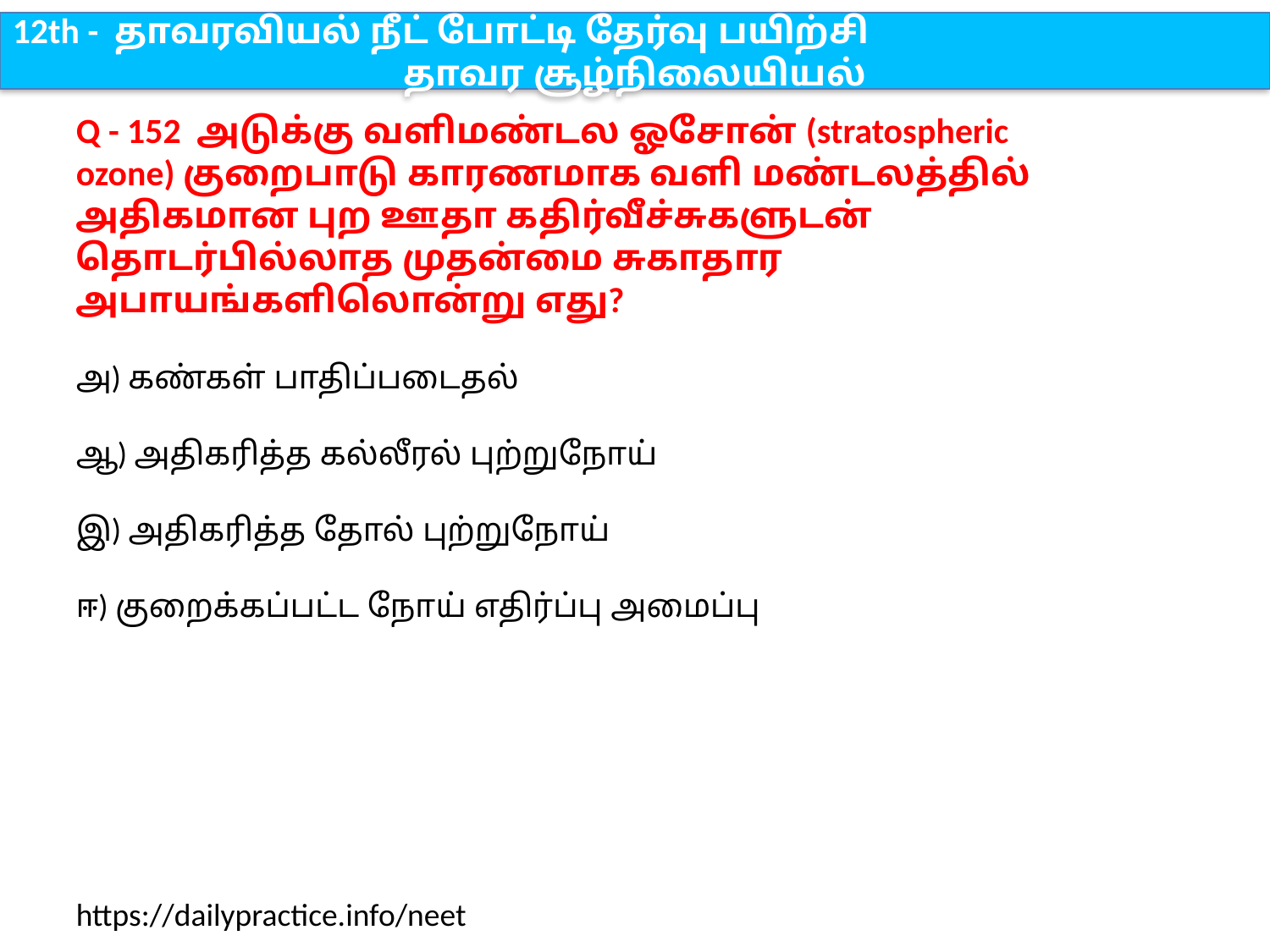

12th -  தாவரவியல் நீட் போட்டி தேர்வு பயிற்சி
தாவர சூழ்நிலையியல்

Q - 152  அடுக்கு வளிமண்டல ஓசோன் (stratospheric ozone) குறைபாடு காரணமாக வளி மண்டலத்தில் அதிகமான புற ஊதா கதிர்வீச்சுகளுடன் தொடர்பில்லாத முதன்மை சுகாதார அபாயங்களிலொன்று எது?

அ) கண்கள் பாதிப்படைதல்

ஆ) அதிகரித்த கல்லீரல் புற்றுநோய்

இ) அதிகரித்த தோல் புற்றுநோய்

ஈ) குறைக்கப்பட்ட நோய் எதிர்ப்பு அமைப்பு
https://dailypractice.info/neet